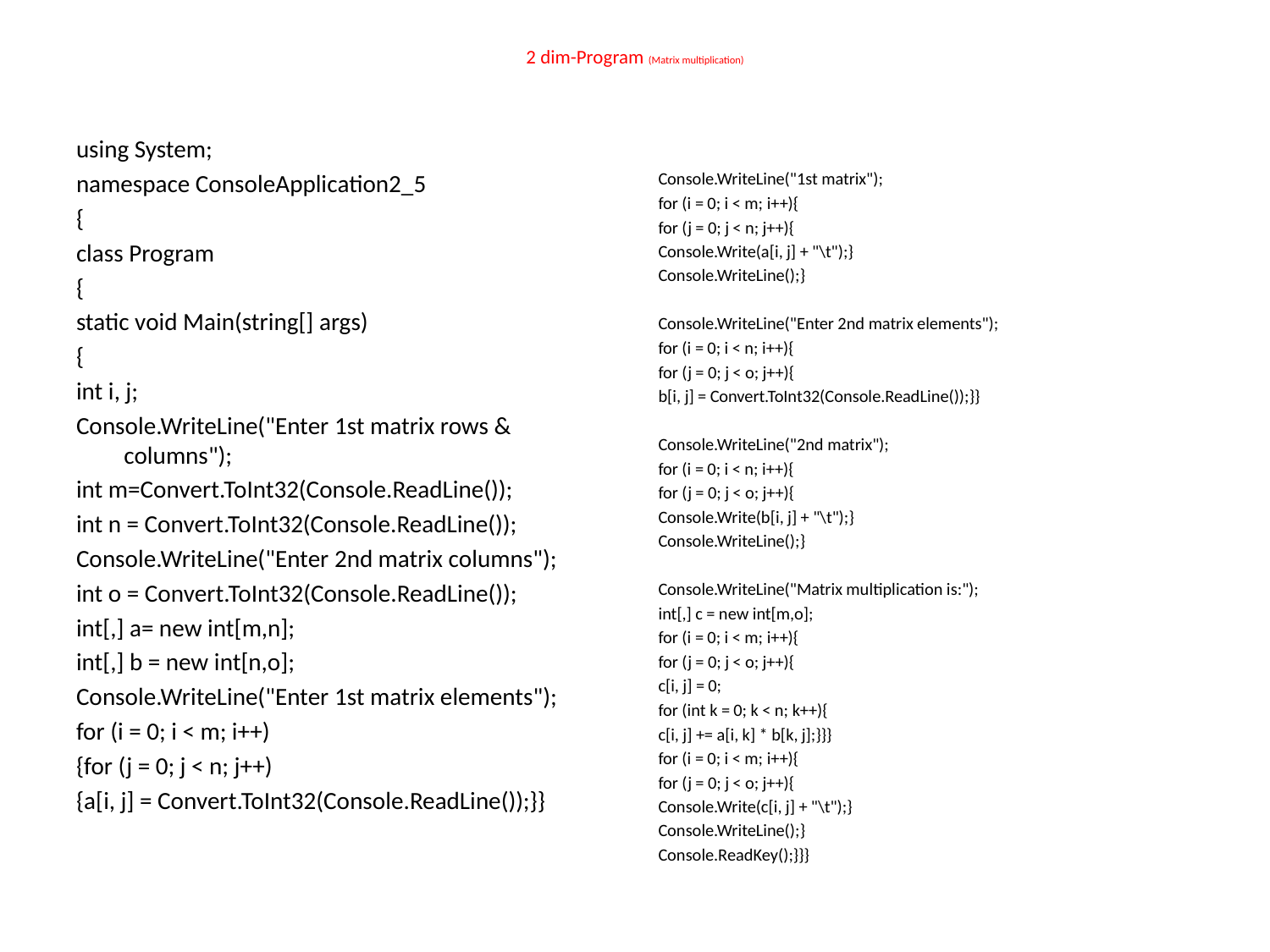

# 2 dim-Program (Matrix multiplication)
using System;
namespace ConsoleApplication2_5
{
class Program
{
static void Main(string[] args)
{
int i, j;
Console.WriteLine("Enter 1st matrix rows & columns");
int m=Convert.ToInt32(Console.ReadLine());
int n = Convert.ToInt32(Console.ReadLine());
Console.WriteLine("Enter 2nd matrix columns");
int o = Convert.ToInt32(Console.ReadLine());
int[,] a= new int[m,n];
int[,] b = new int[n,o];
Console.WriteLine("Enter 1st matrix elements");
for (i = 0; i < m; i++)
{for (j = 0; j < n; j++)
{a[i, j] = Convert.ToInt32(Console.ReadLine());}}

Console.WriteLine("1st matrix");
for (i = 0; i < m; i++){
for (j = 0; j < n; j++){
Console.Write(a[i, j] + "\t");}
Console.WriteLine();}

Console.WriteLine("Enter 2nd matrix elements");
for (i = 0; i < n; i++){
for (j = 0; j < o; j++){
b[i, j] = Convert.ToInt32(Console.ReadLine());}}

Console.WriteLine("2nd matrix");
for (i = 0; i < n; i++){
for (j = 0; j < o; j++){
Console.Write(b[i, j] + "\t");}
Console.WriteLine();}

Console.WriteLine("Matrix multiplication is:");
int[,] c = new int[m,o];
for (i = 0; i < m; i++){
for (j = 0; j < o; j++){
c[i, j] = 0;
for (int k = 0; k < n; k++){
c[i, j] += a[i, k] * b[k, j];}}}
for (i = 0; i < m; i++){
for (j = 0; j < o; j++){
Console.Write(c[i, j] + "\t");}
Console.WriteLine();}
Console.ReadKey();}}}